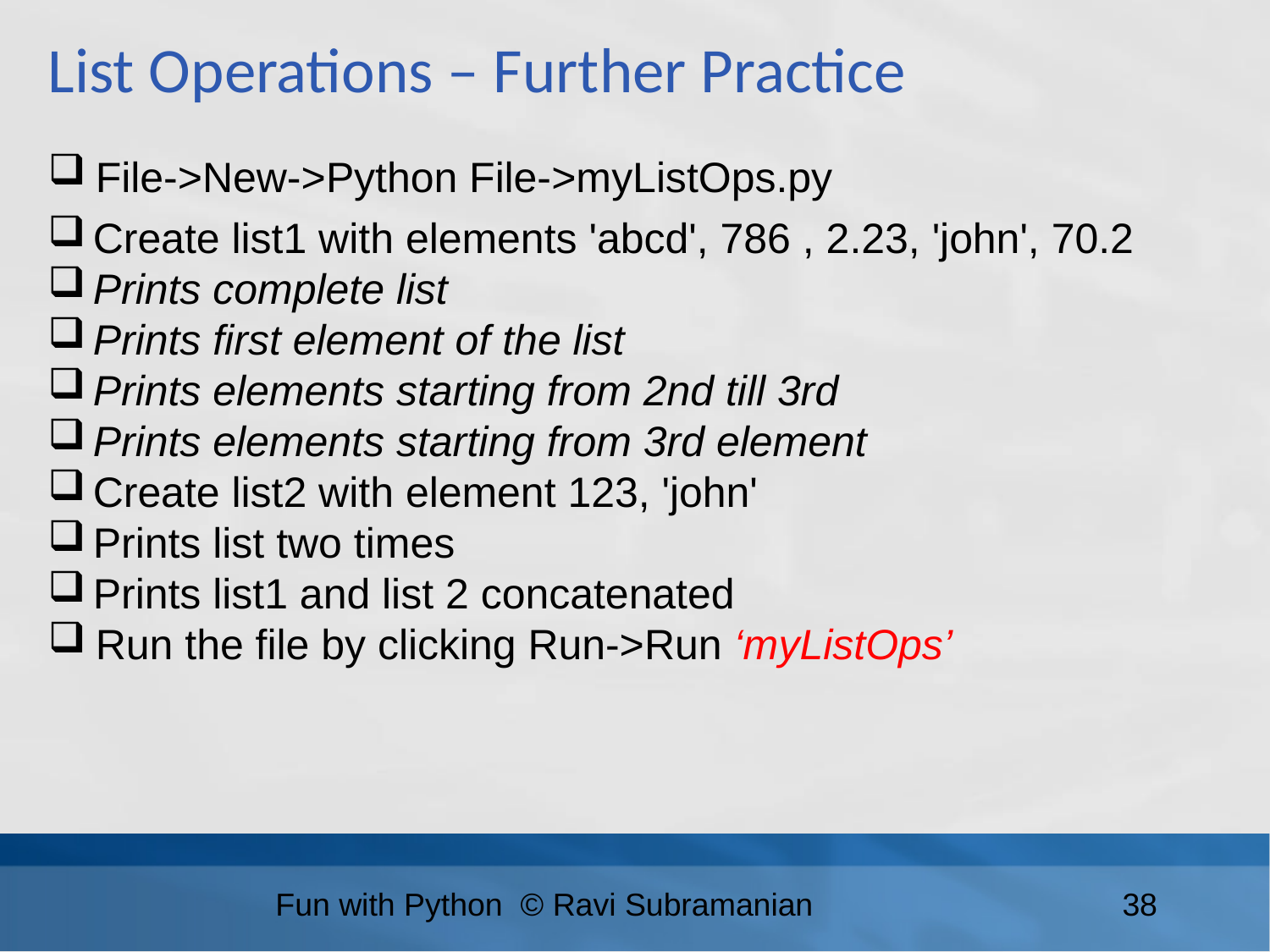

List Operations – Further Practice
File->New->Python File->myListOps.py
Create list1 with elements 'abcd', 786 , 2.23, 'john', 70.2
Prints complete list
Prints first element of the list
Prints elements starting from 2nd till 3rd
Prints elements starting from 3rd element
Create list2 with element 123, 'john'
Prints list two times
Prints list1 and list 2 concatenated
Run the file by clicking Run->Run ‘myListOps’